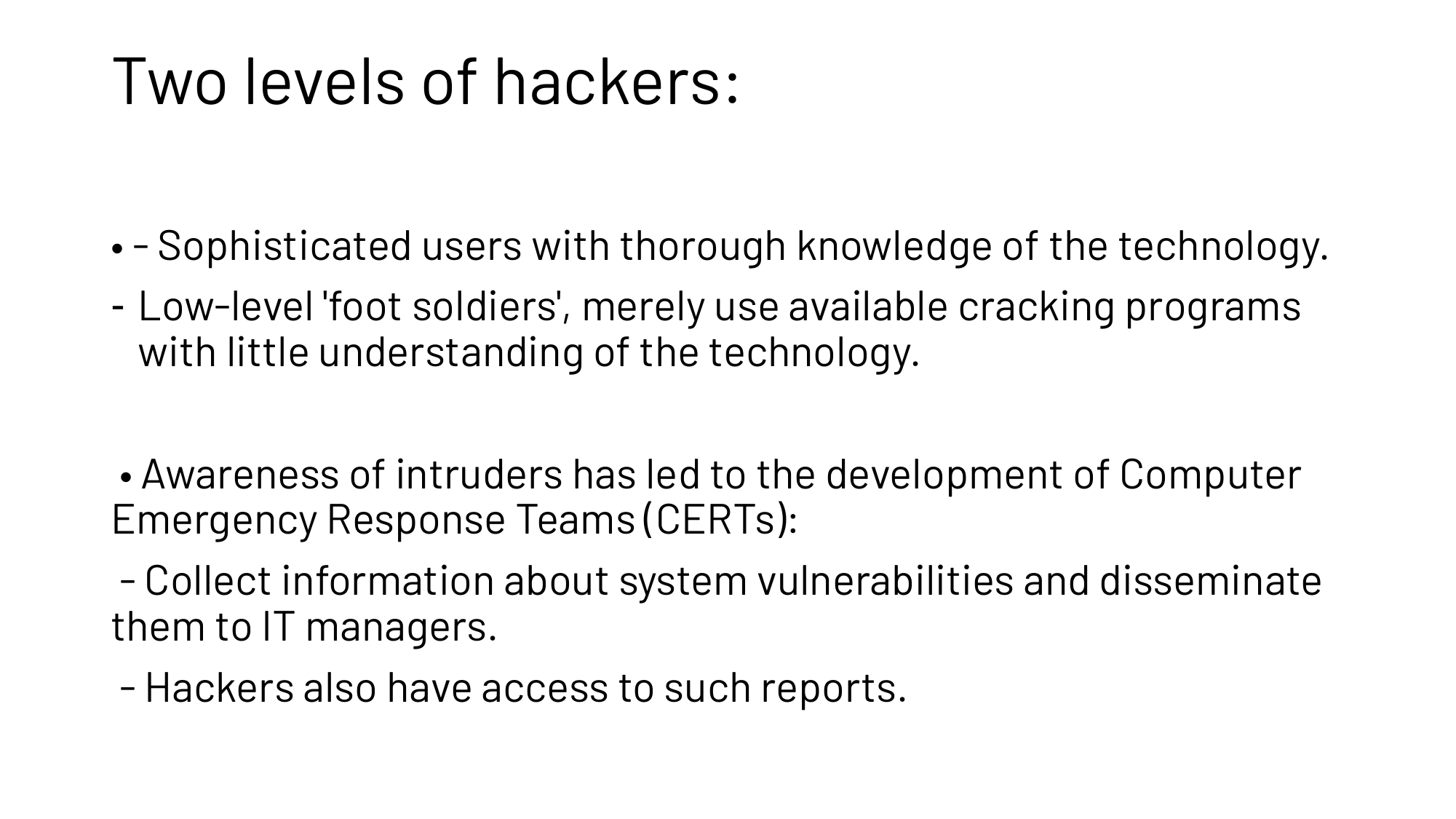

# Two levels of hackers:
• - Sophisticated users with thorough knowledge of the technology.
Low-level 'foot soldiers', merely use available cracking programs with little understanding of the technology.

 • Awareness of intruders has led to the development of Computer Emergency Response Teams (CERTs):
 - Collect information about system vulnerabilities and disseminate them to IT managers.
 - Hackers also have access to such reports.